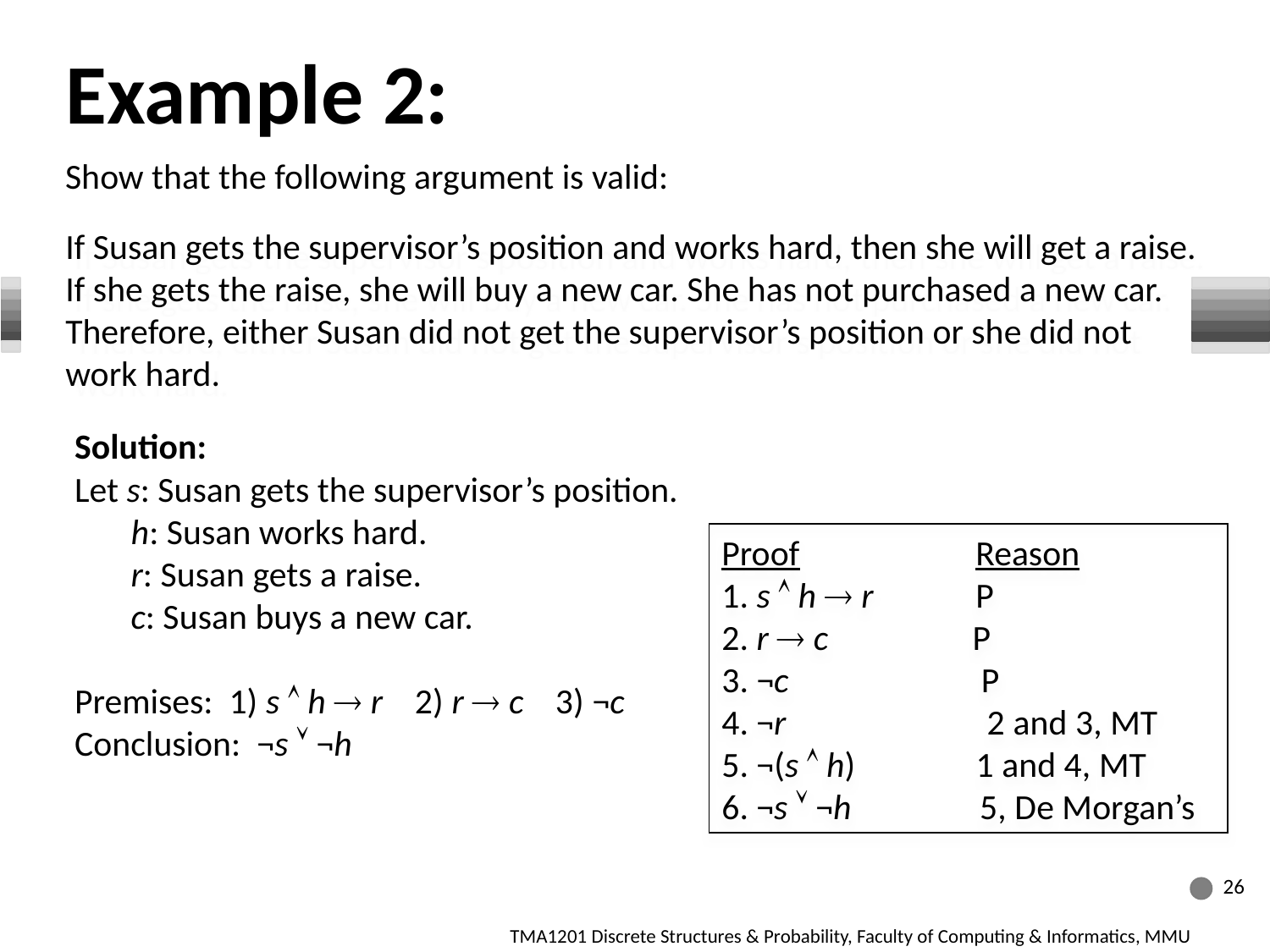

Example 2:
Show that the following argument is valid:

If Susan gets the supervisor’s position and works hard, then she will get a raise.
If she gets the raise, she will buy a new car. She has not purchased a new car.
Therefore, either Susan did not get the supervisor’s position or she did not work hard.
Solution:
Let s: Susan gets the supervisor’s position.
       h: Susan works hard.
       r: Susan gets a raise.
       c: Susan buys a new car.

Premises:  1) s ∧ h → r    2) r → c    3) ¬c
Conclusion:  ¬s ∨ ¬h

Proof		Reason
1. s ∧ h → r	P
2. r → c                  P
3. ¬c                        P
4. ¬r                         2 and 3, MT
5. ¬(s ∧ h)               1 and 4, MT
6. ¬s ∨ ¬h                5, De Morgan’s
26
TMA1201 Discrete Structures & Probability, Faculty of Computing & Informatics, MMU